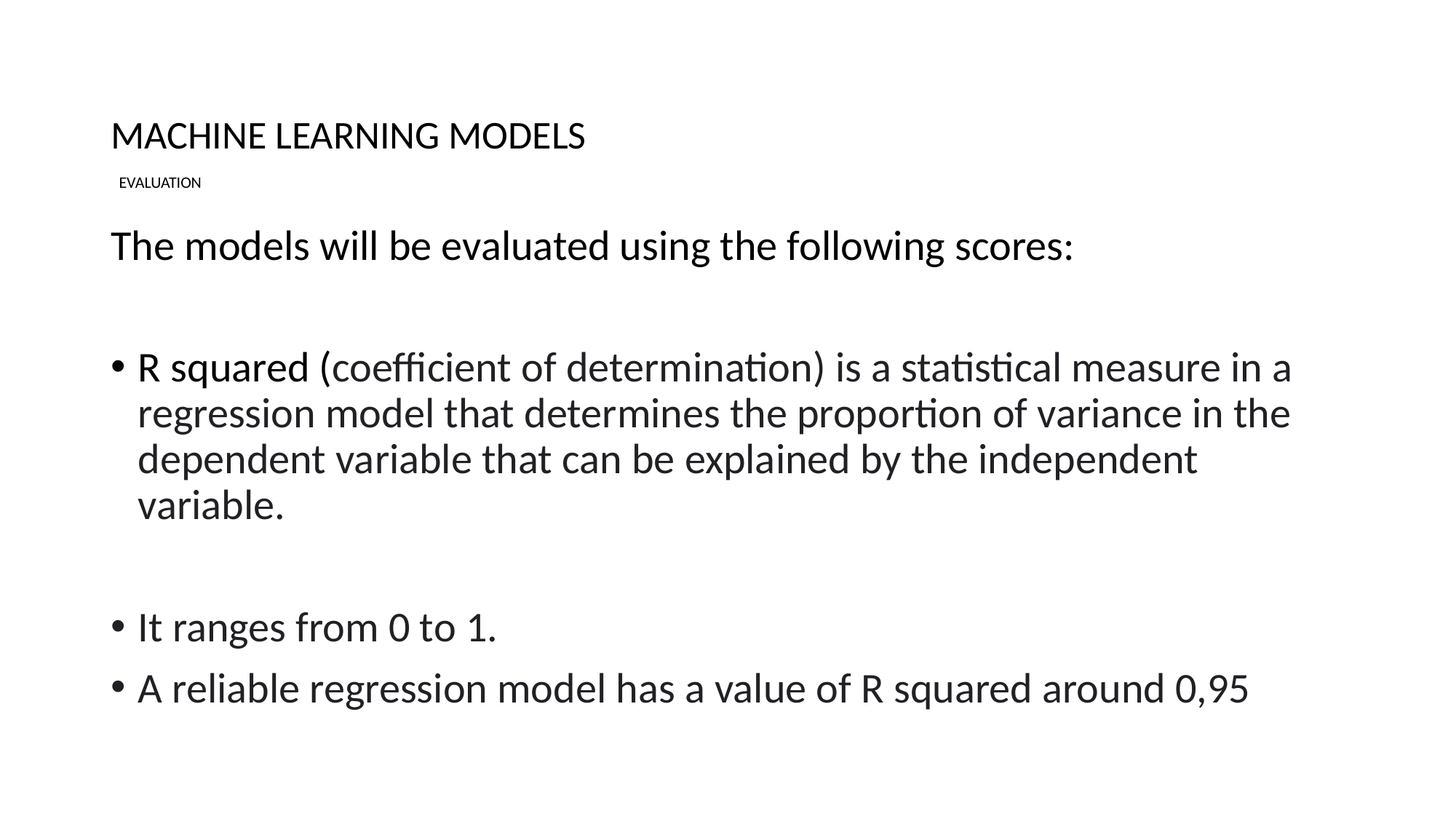

# MACHINE LEARNING MODELS EVALUATION
The models will be evaluated using the following scores:

R squared (coefficient of determination) is a statistical measure in a regression model that determines the proportion of variance in the dependent variable that can be explained by the independent variable.

It ranges from 0 to 1.
A reliable regression model has a value of R squared around 0,95